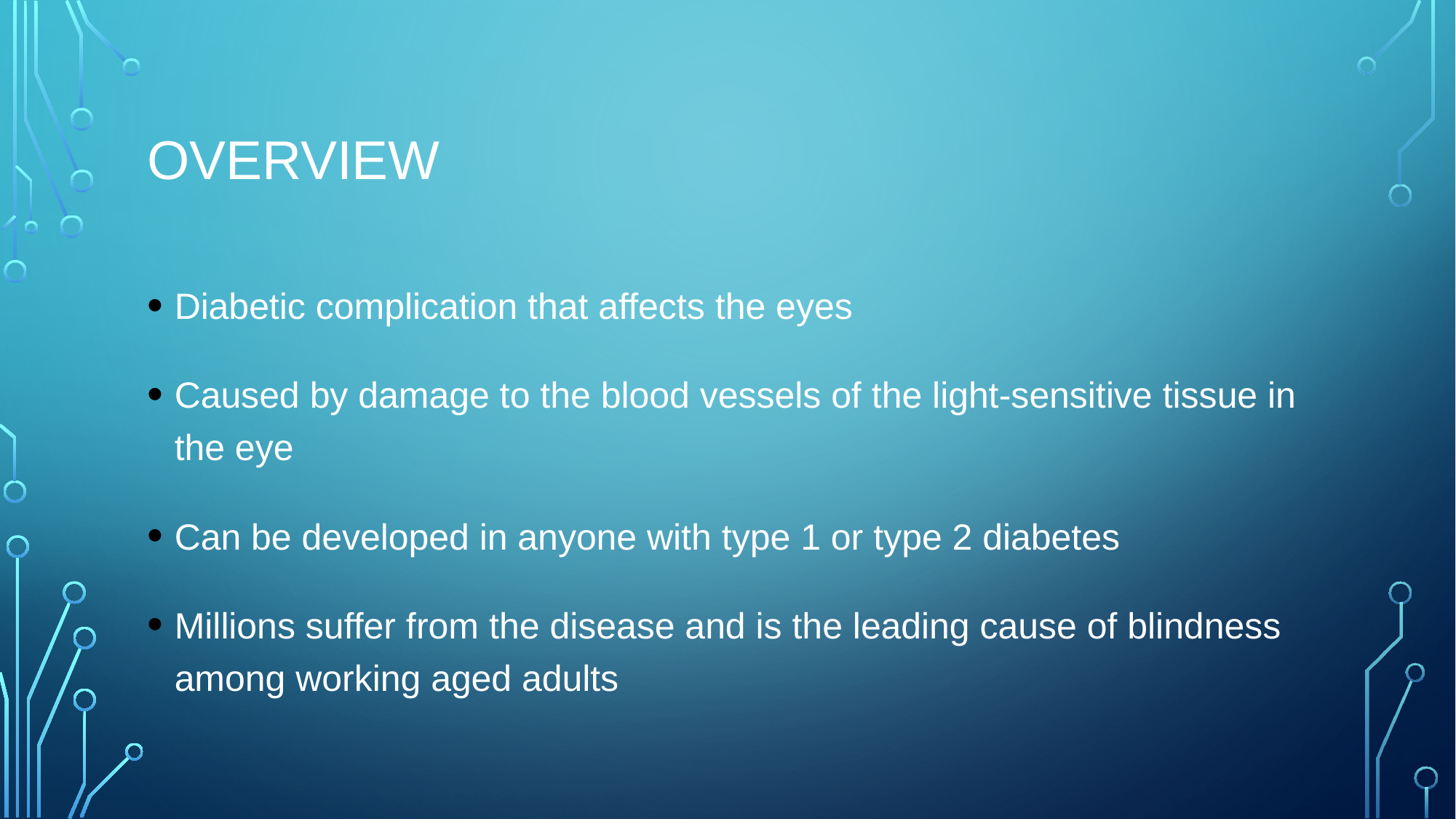

# Overview
Diabetic complication that affects the eyes
Caused by damage to the blood vessels of the light-sensitive tissue in the eye
Can be developed in anyone with type 1 or type 2 diabetes
Millions suffer from the disease and is the leading cause of blindness among working aged adults